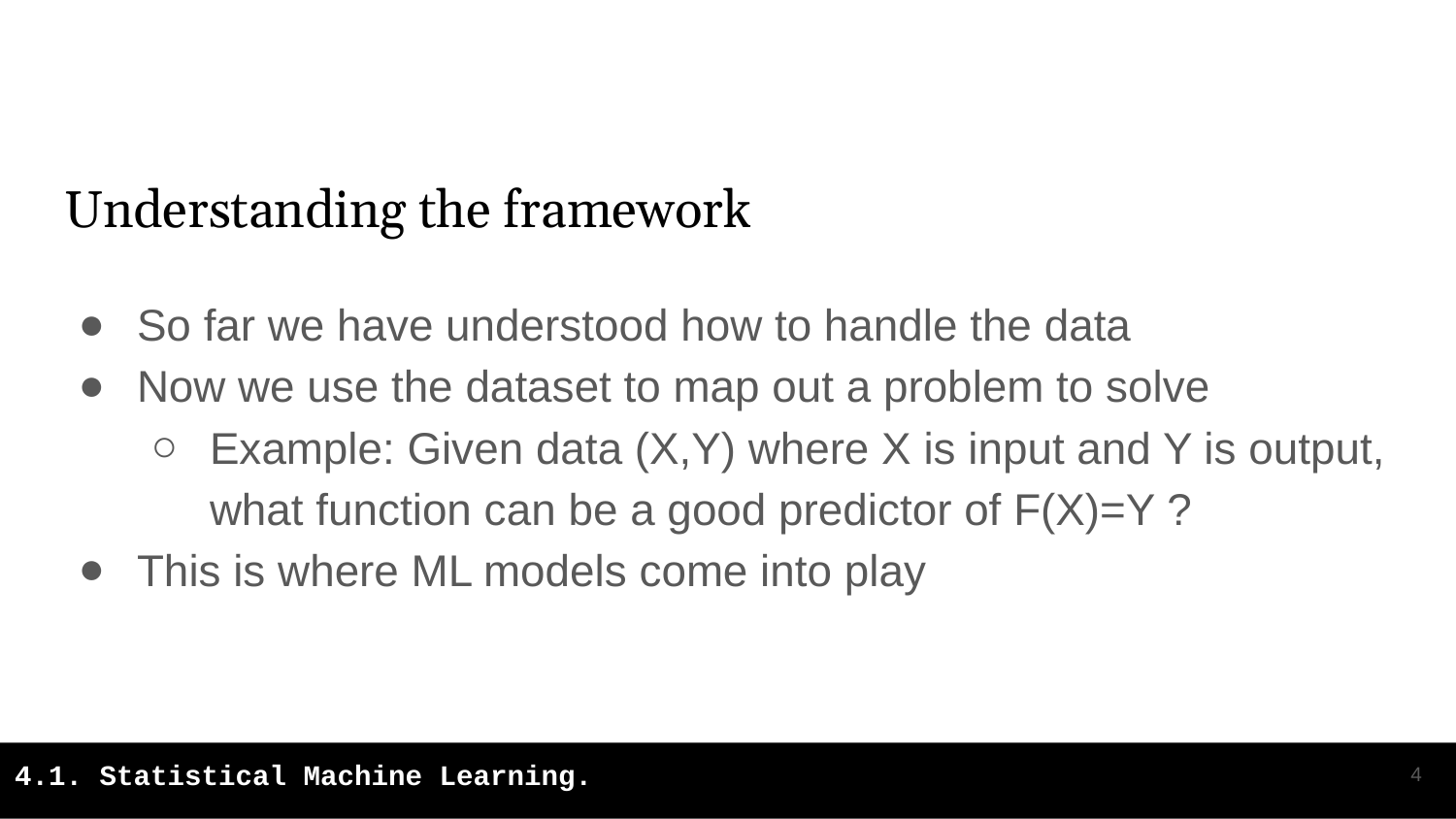

# Understanding the framework
So far we have understood how to handle the data
Now we use the dataset to map out a problem to solve
Example: Given data (X,Y) where X is input and Y is output, what function can be a good predictor of F(X)=Y ?
This is where ML models come into play
4
4.1. Statistical Machine Learning.